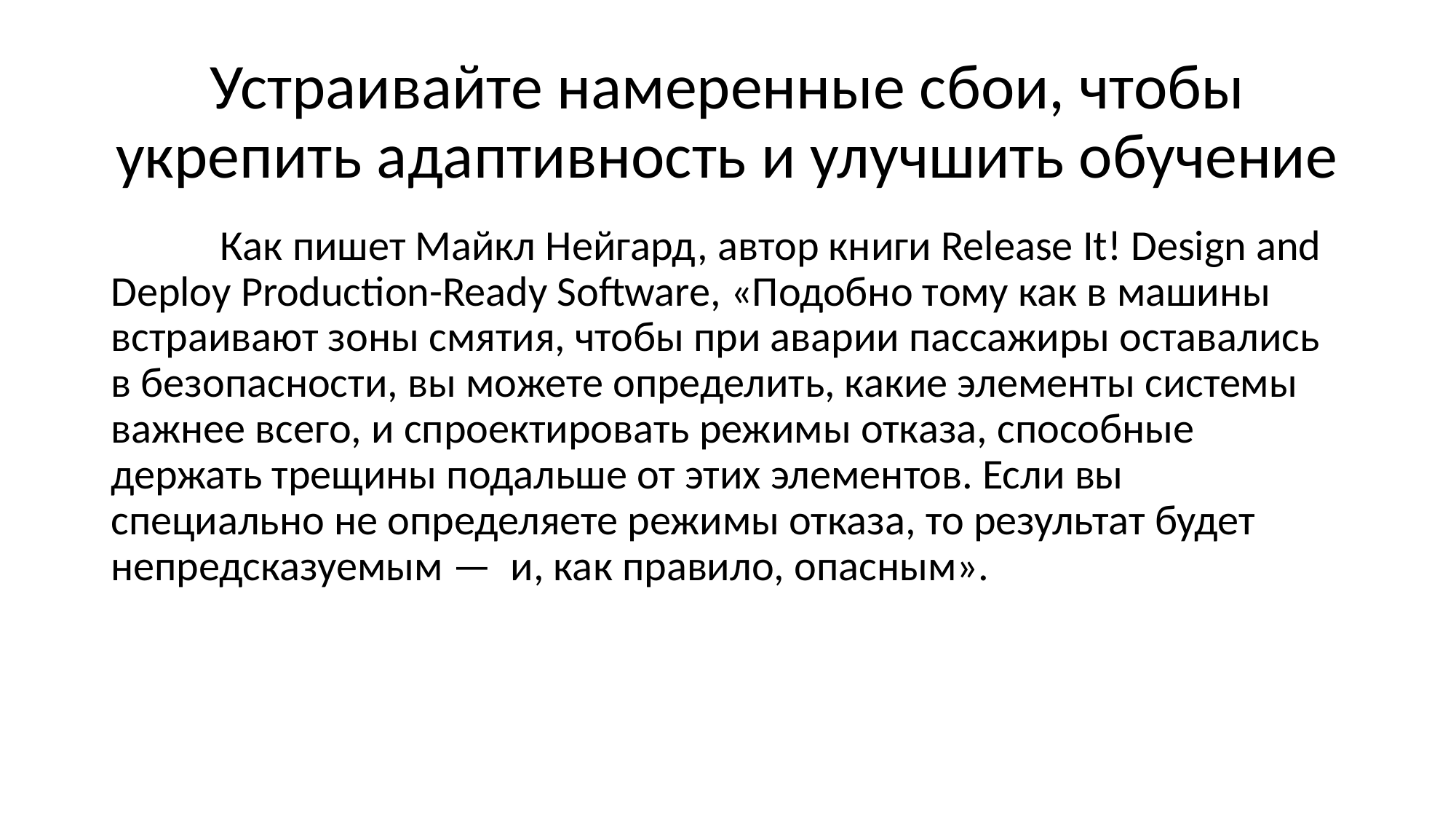

# Устраивайте намеренные сбои, чтобы укрепить адаптивность и улучшить обучение
	Как пишет Майкл Нейгард, автор книги Release It! Design and Deploy Production-Ready Software, «Подобно тому как в машины встраивают зоны смятия, чтобы при аварии пассажиры оставались в безопасности, вы можете определить, какие элементы системы важнее всего, и спроектировать режимы отказа, способные держать трещины подальше от этих элементов. Если вы специально не определяете режимы отказа, то результат будет непредсказуемым —  и, как правило, опасным».